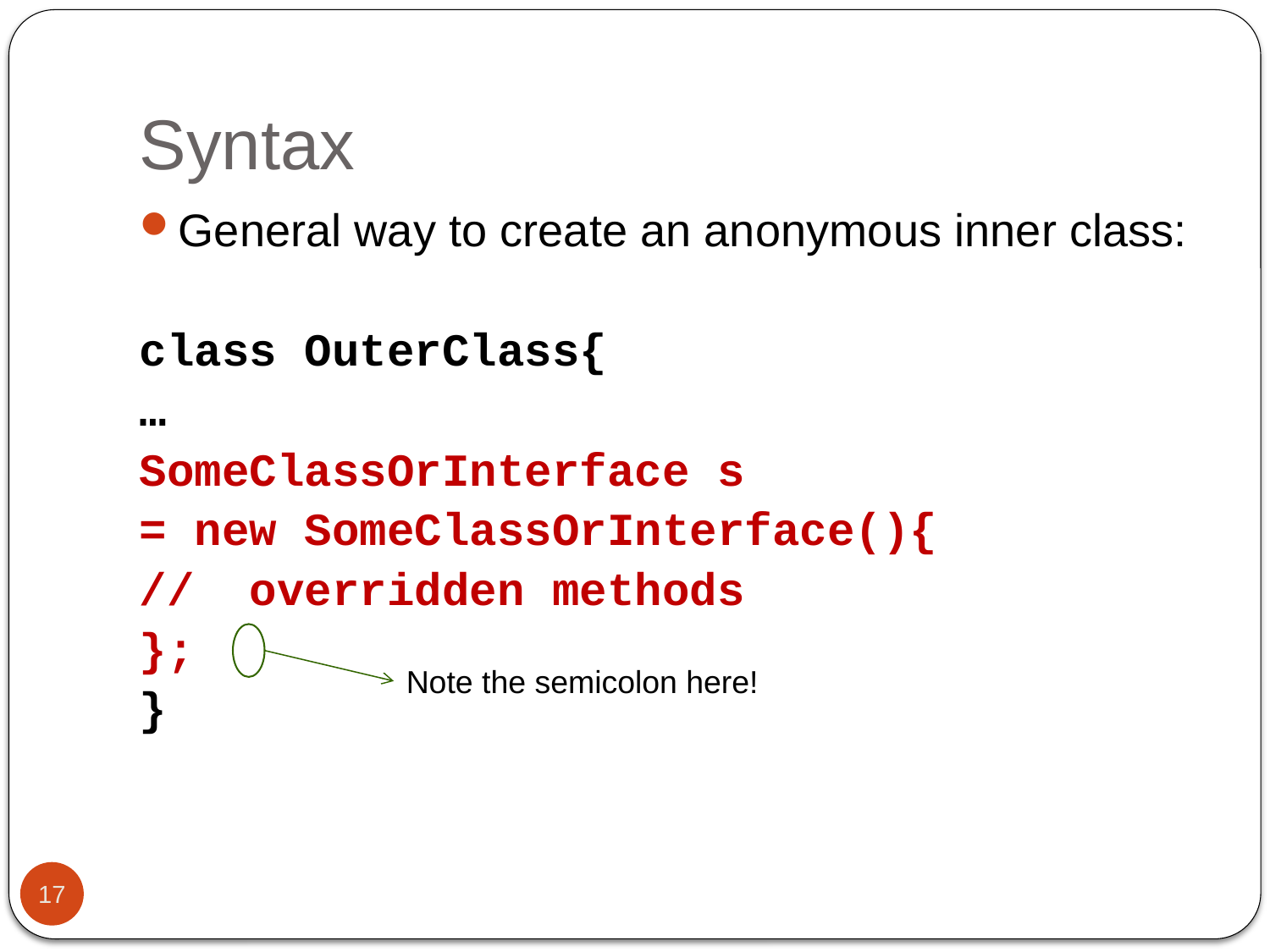

# Syntax
General way to create an anonymous inner class:

class OuterClass{
…
SomeClassOrInterface s
= new SomeClassOrInterface(){
//  overridden methods
};
}

Note the semicolon here!
17